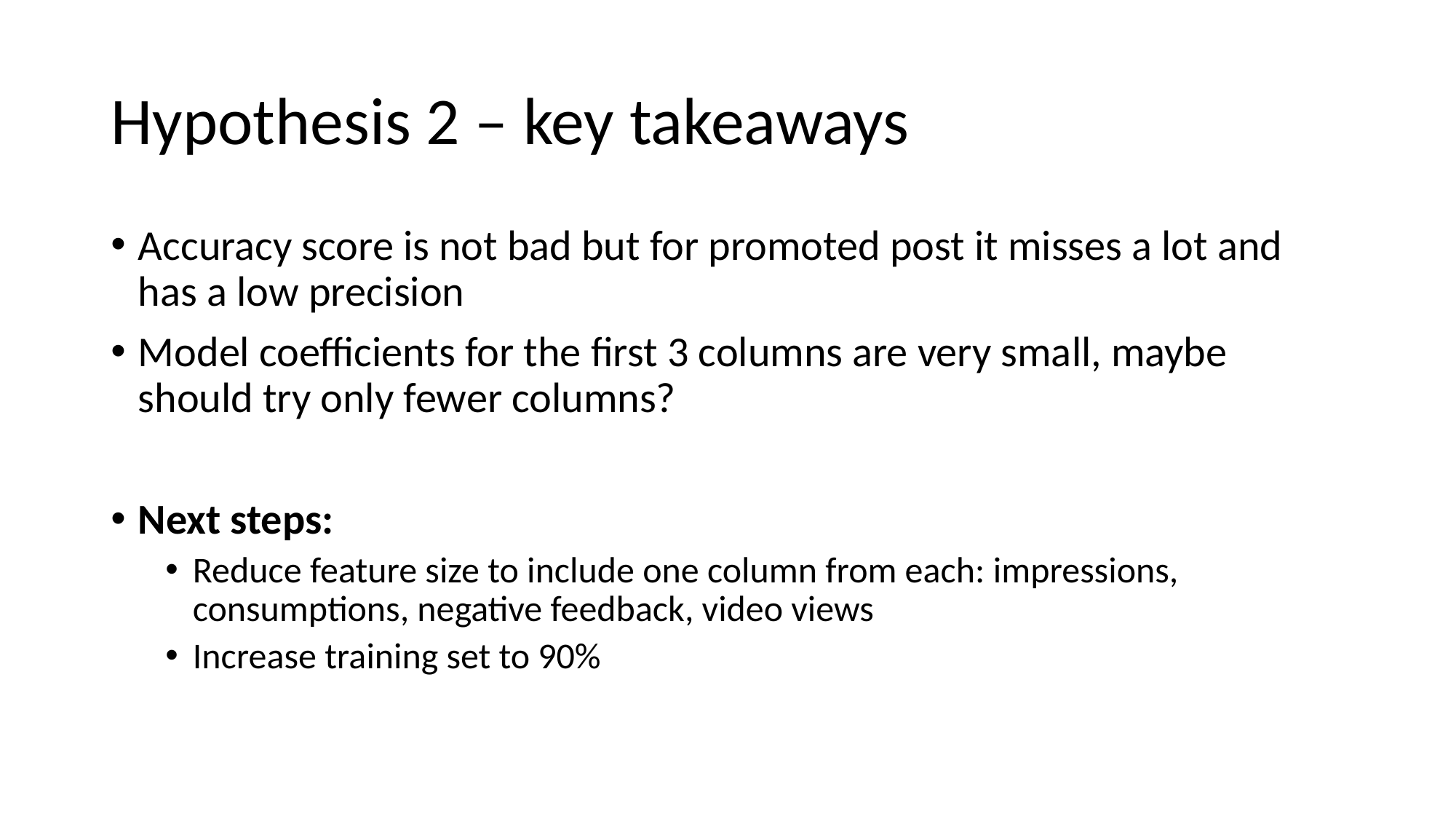

# Hypothesis 2 – key takeaways
Accuracy score is not bad but for promoted post it misses a lot and has a low precision
Model coefficients for the first 3 columns are very small, maybe should try only fewer columns?

Next steps:
Reduce feature size to include one column from each: impressions, consumptions, negative feedback, video views
Increase training set to 90%